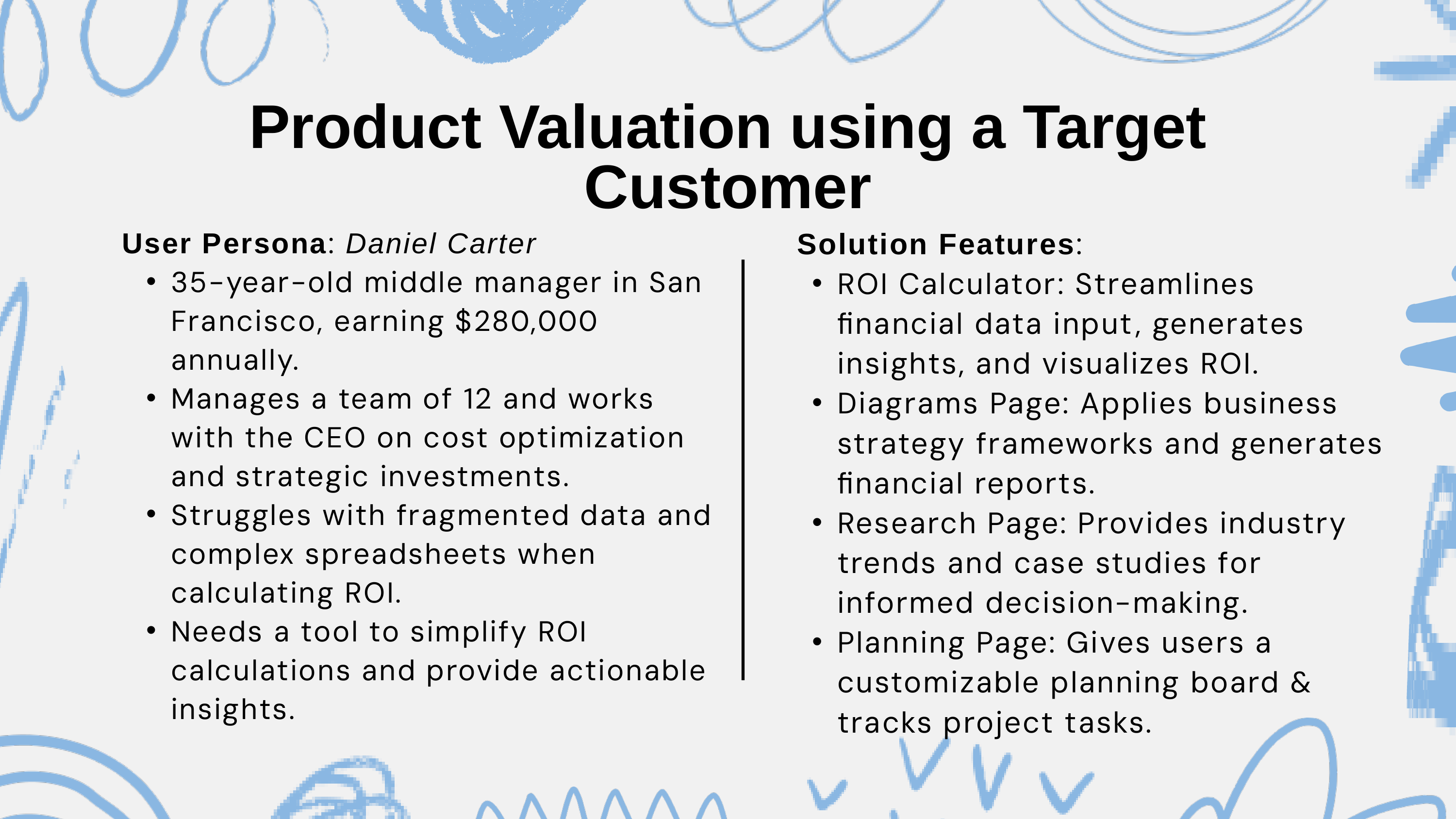

Product Valuation using a Target Customer

User Persona: Daniel Carter
35-year-old middle manager in San Francisco, earning $280,000 annually.
Manages a team of 12 and works with the CEO on cost optimization and strategic investments.
Struggles with fragmented data and complex spreadsheets when calculating ROI.
Needs a tool to simplify ROI calculations and provide actionable insights.

 Solution Features:
ROI Calculator: Streamlines financial data input, generates insights, and visualizes ROI.
Diagrams Page: Applies business strategy frameworks and generates financial reports.
Research Page: Provides industry trends and case studies for informed decision-making.
Planning Page: Gives users a customizable planning board & tracks project tasks.